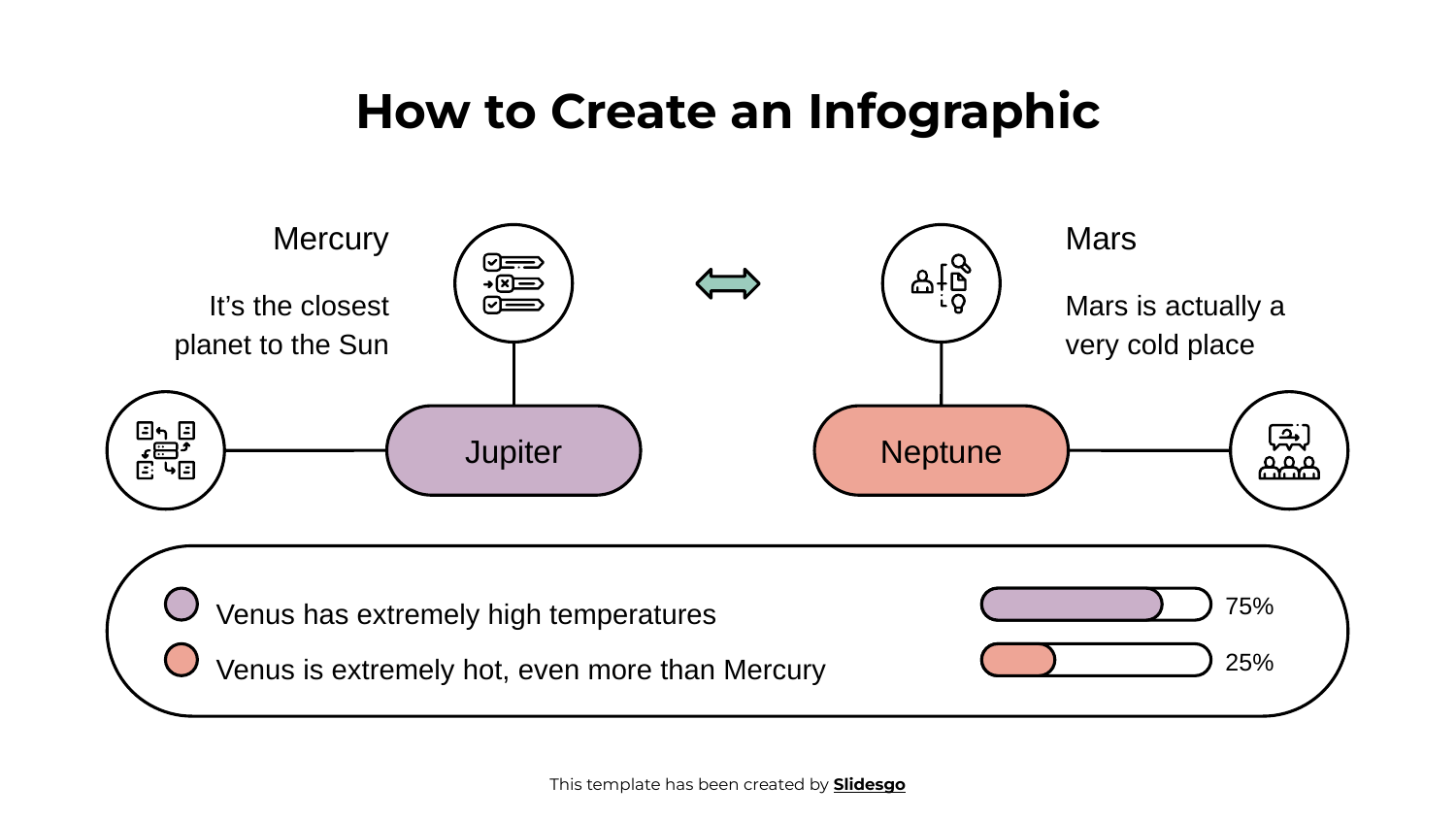

# How to Create an Infographic
Mercury
Mars

It’s the closest planet to the Sun
Mars is actually a very cold place

Jupiter
Neptune

Venus has extremely high temperatures
75%

Venus is extremely hot, even more than Mercury

25%

This template has been created by Slidesgo